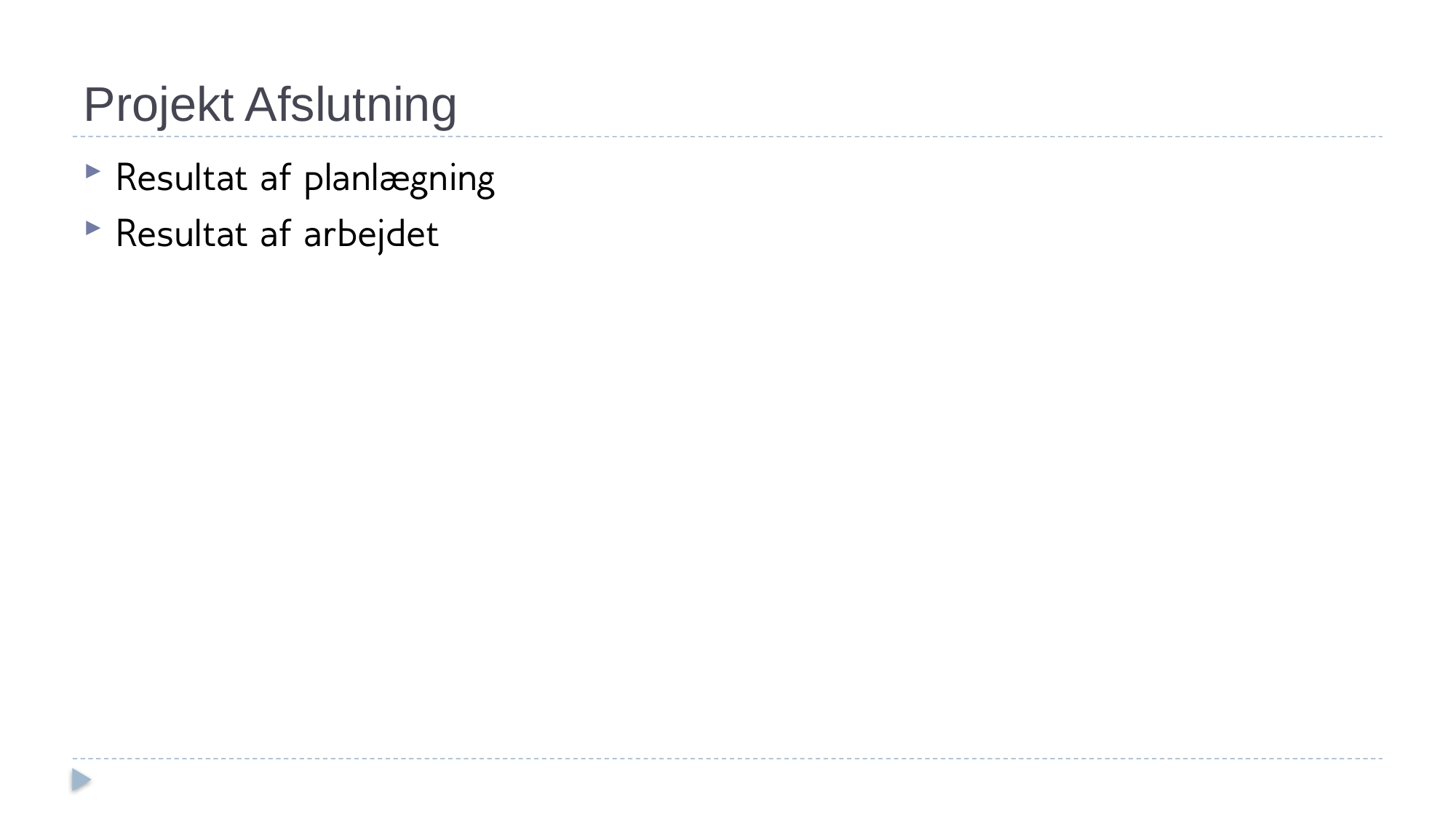

# Projekt Afslutning
Resultat af planlægning
Resultat af arbejdet